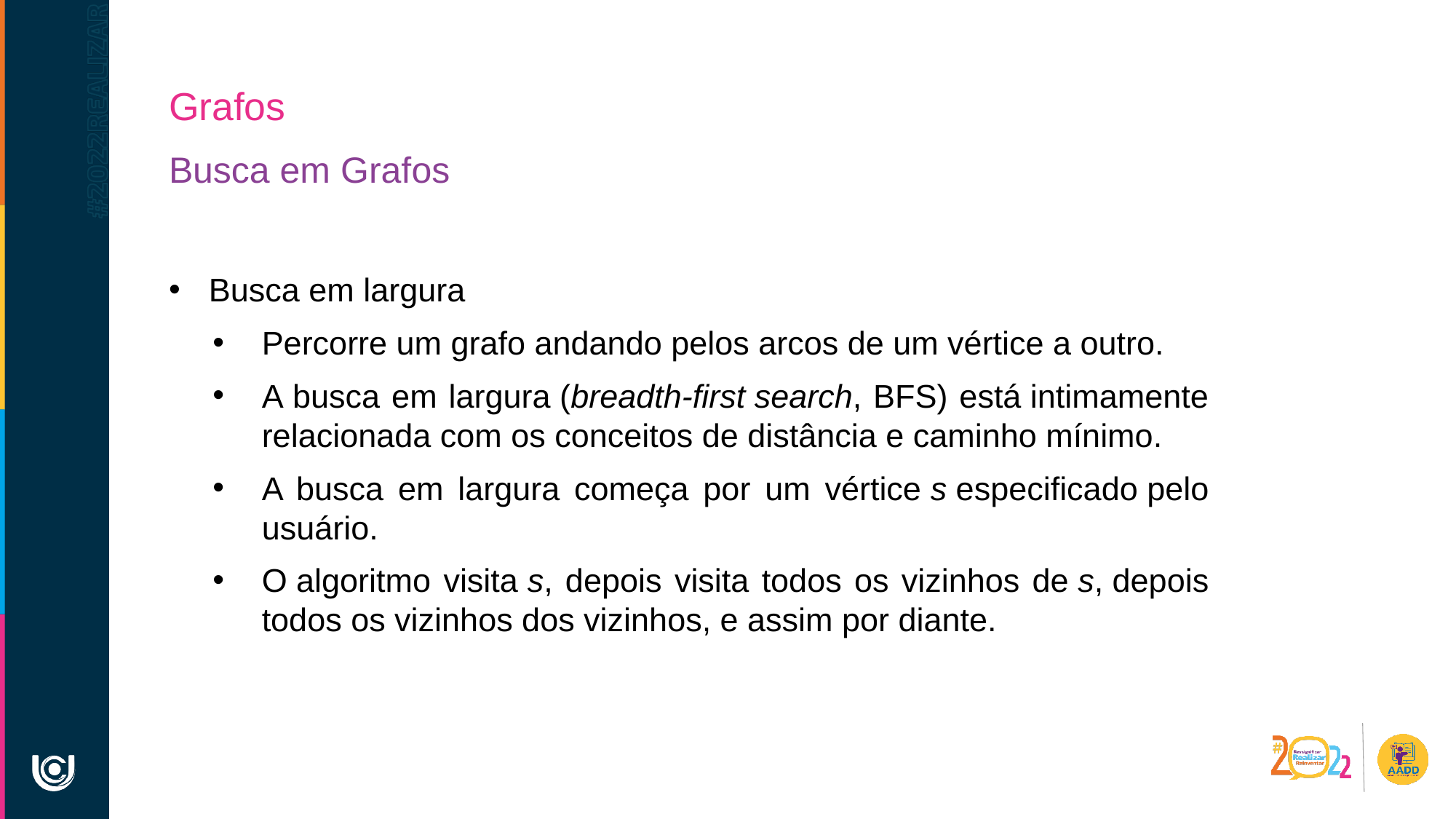

Grafos
Busca em Grafos
Busca em largura
Percorre um grafo andando pelos arcos de um vértice a outro.
A busca em largura (breadth-first search, BFS) está intimamente relacionada com os conceitos de distância e caminho mínimo.
A busca em largura começa por um vértice s especificado pelo usuário.
O algoritmo visita s, depois visita todos os vizinhos de s, depois todos os vizinhos dos vizinhos, e assim por diante.